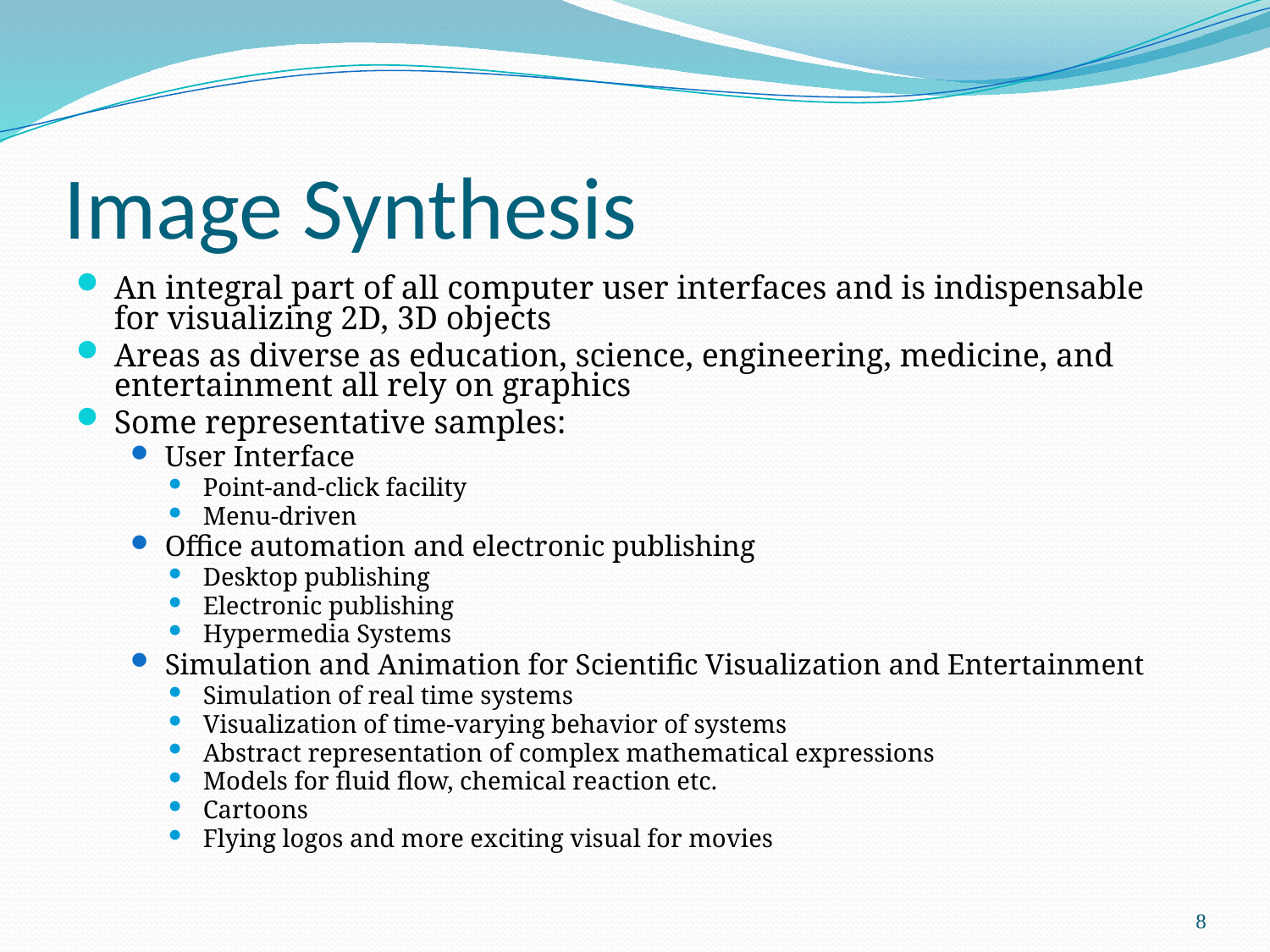

# Image Synthesis
An integral part of all computer user interfaces and is indispensable for visualizing 2D, 3D objects
Areas as diverse as education, science, engineering, medicine, and entertainment all rely on graphics
Some representative samples:
User Interface
Point-and-click facility
Menu-driven
Office automation and electronic publishing
Desktop publishing
Electronic publishing
Hypermedia Systems
Simulation and Animation for Scientific Visualization and Entertainment
Simulation of real time systems
Visualization of time-varying behavior of systems
Abstract representation of complex mathematical expressions
Models for fluid flow, chemical reaction etc.
Cartoons
Flying logos and more exciting visual for movies

8